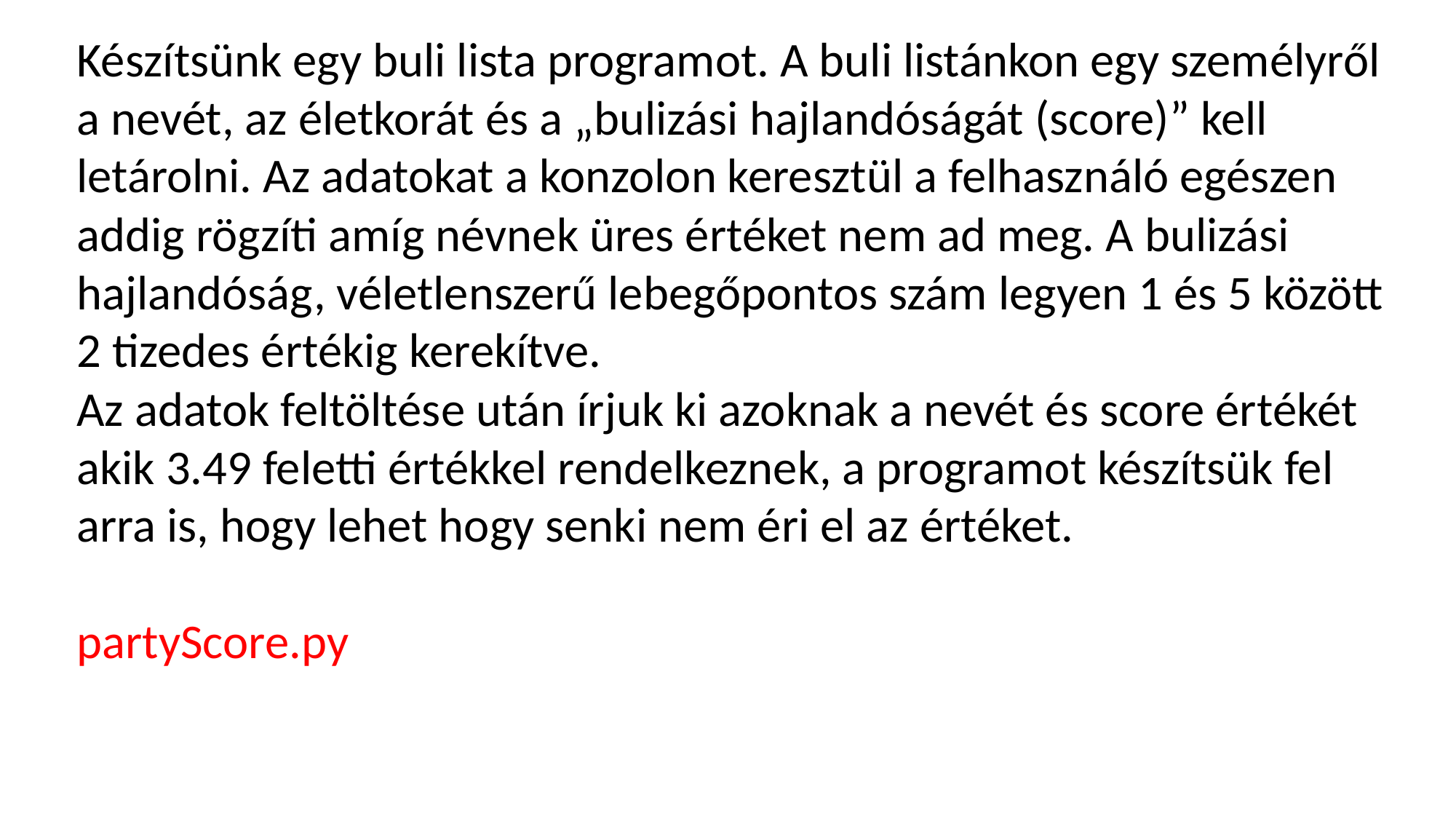

Készítsünk egy buli lista programot. A buli listánkon egy személyről a nevét, az életkorát és a „bulizási hajlandóságát (score)” kell letárolni. Az adatokat a konzolon keresztül a felhasználó egészen addig rögzíti amíg névnek üres értéket nem ad meg. A bulizási hajlandóság, véletlenszerű lebegőpontos szám legyen 1 és 5 között 2 tizedes értékig kerekítve.
Az adatok feltöltése után írjuk ki azoknak a nevét és score értékét akik 3.49 feletti értékkel rendelkeznek, a programot készítsük fel arra is, hogy lehet hogy senki nem éri el az értéket.

partyScore.py